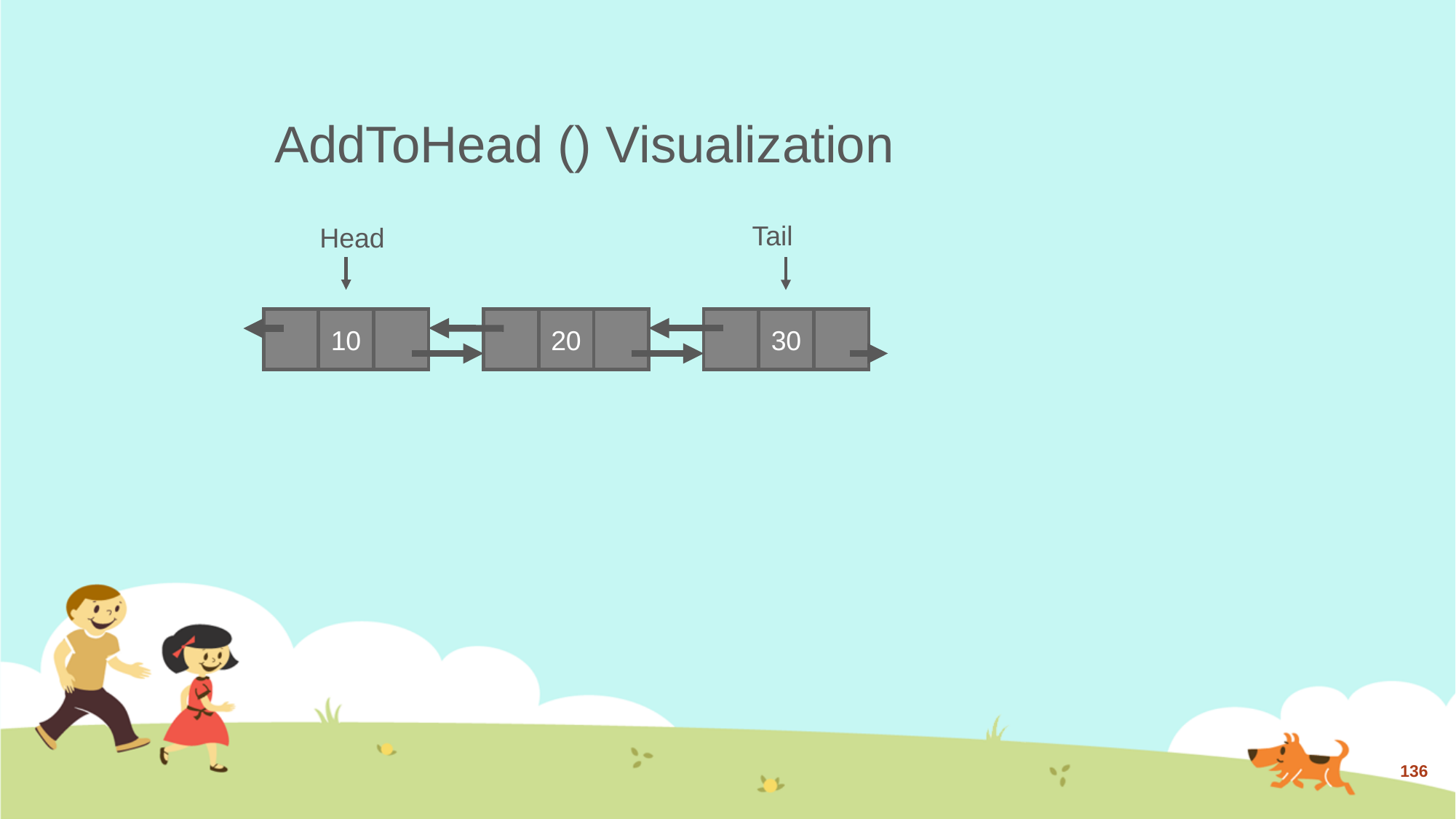

# AddToHead () Visualization
Tail
Head

10

30
20
136